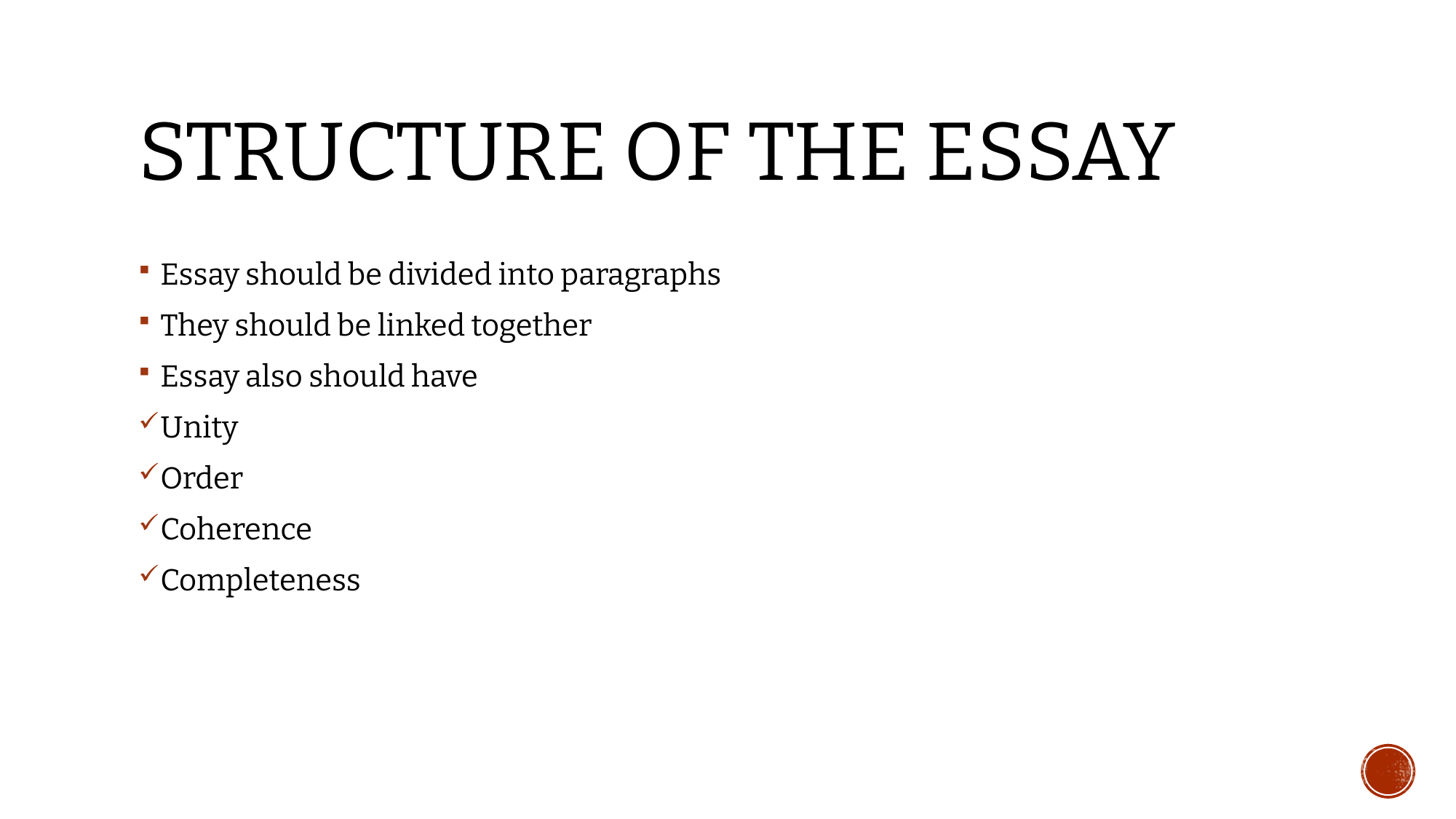

# Structure of the essay
Essay should be divided into paragraphs
They should be linked together
Essay also should have
Unity
Order
Coherence
Completeness